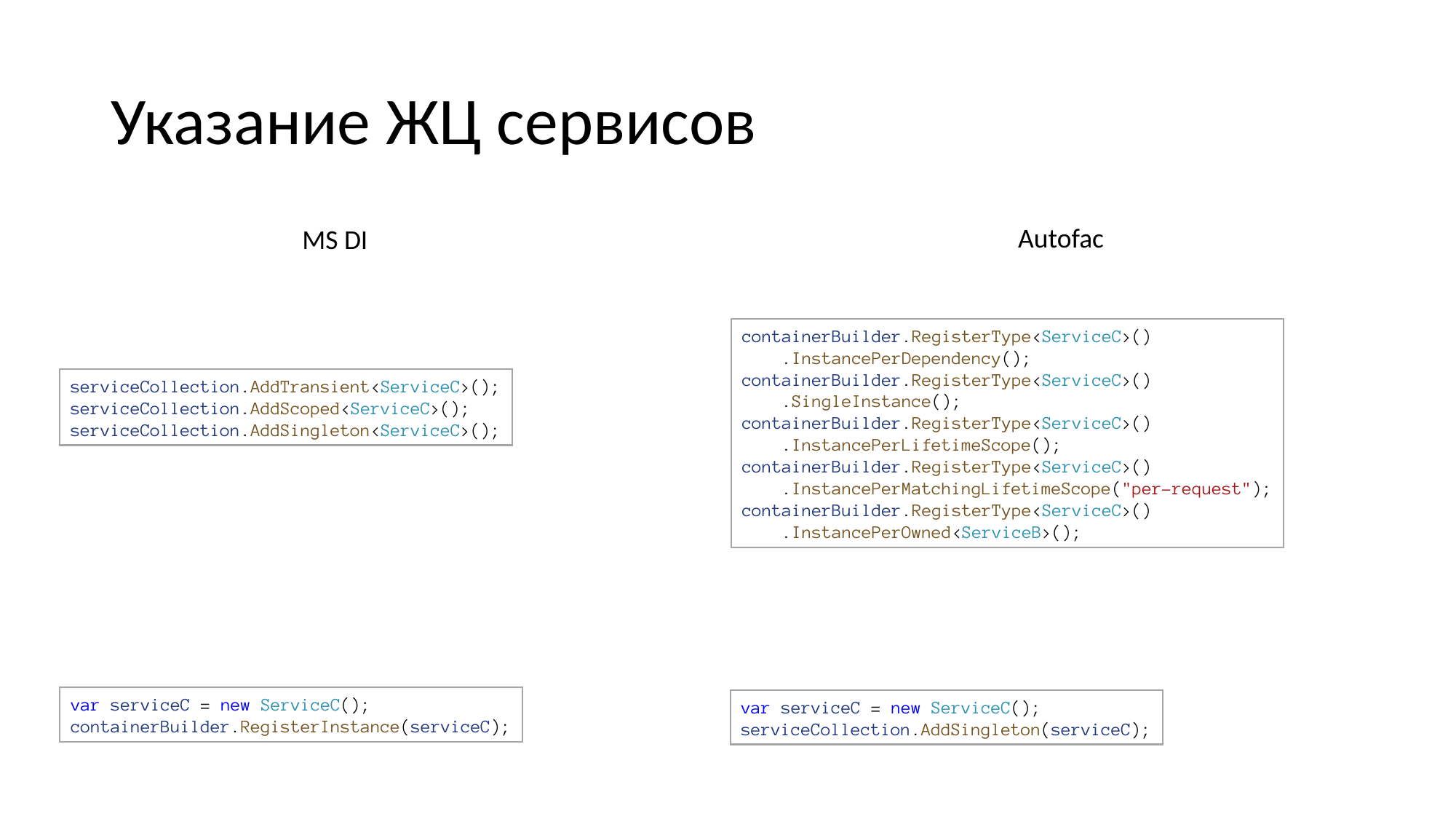

# Указание ЖЦ сервисов
Autofac
MS DI
containerBuilder.RegisterType<ServiceC>()
    .InstancePerDependency();
containerBuilder.RegisterType<ServiceC>()
    .SingleInstance();
containerBuilder.RegisterType<ServiceC>()
    .InstancePerLifetimeScope();
containerBuilder.RegisterType<ServiceC>()
    .InstancePerMatchingLifetimeScope("per-request");
containerBuilder.RegisterType<ServiceC>()
    .InstancePerOwned<ServiceB>();
serviceCollection.AddTransient<ServiceC>();
serviceCollection.AddScoped<ServiceC>();
serviceCollection.AddSingleton<ServiceC>();
var serviceC = new ServiceC();
containerBuilder.RegisterInstance(serviceC);
var serviceC = new ServiceC();
serviceCollection.AddSingleton(serviceC);